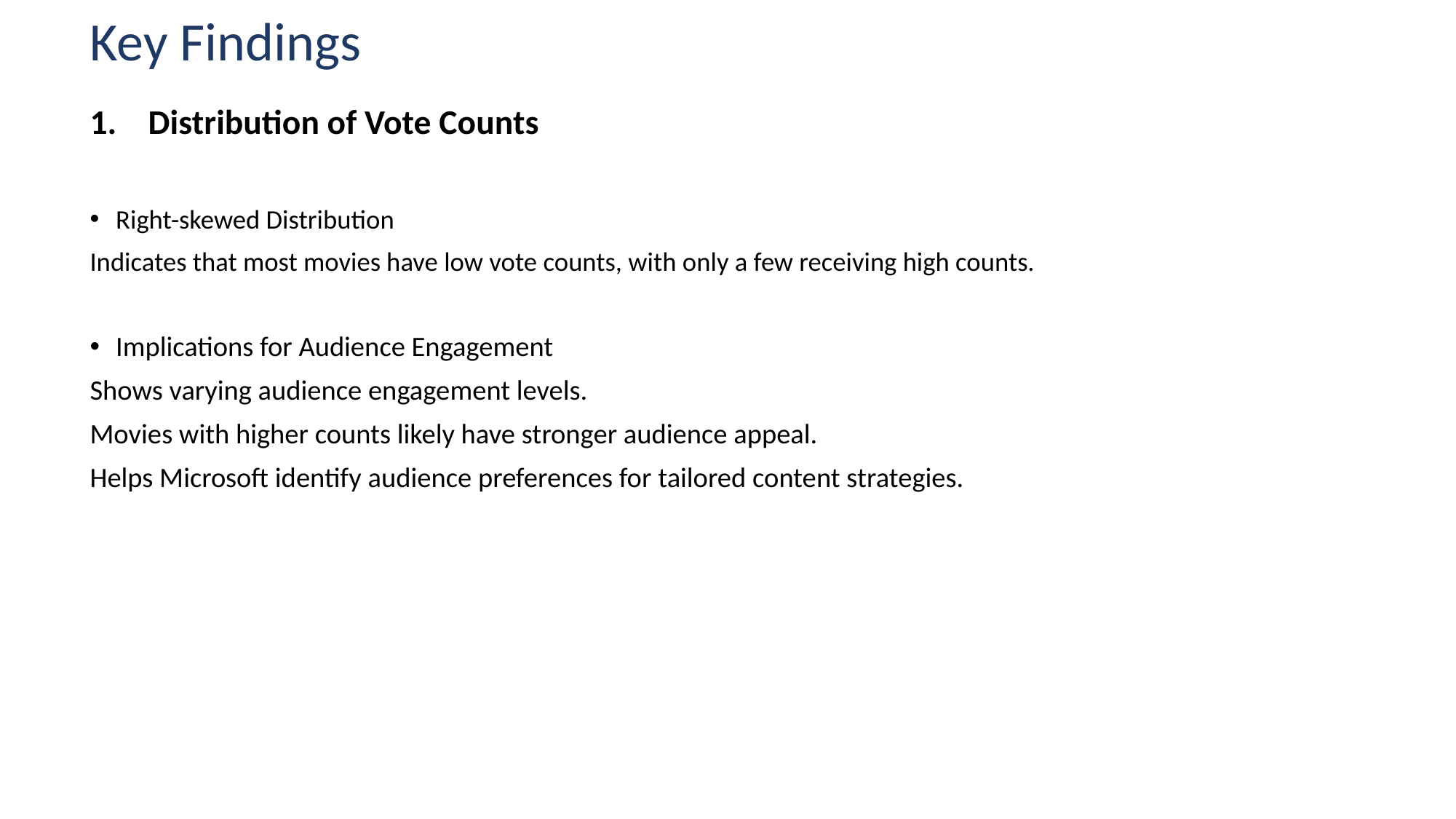

# Key Findings
Distribution of Vote Counts

Right-skewed Distribution
Indicates that most movies have low vote counts, with only a few receiving high counts.

Implications for Audience Engagement
Shows varying audience engagement levels.
Movies with higher counts likely have stronger audience appeal.
Helps Microsoft identify audience preferences for tailored content strategies.